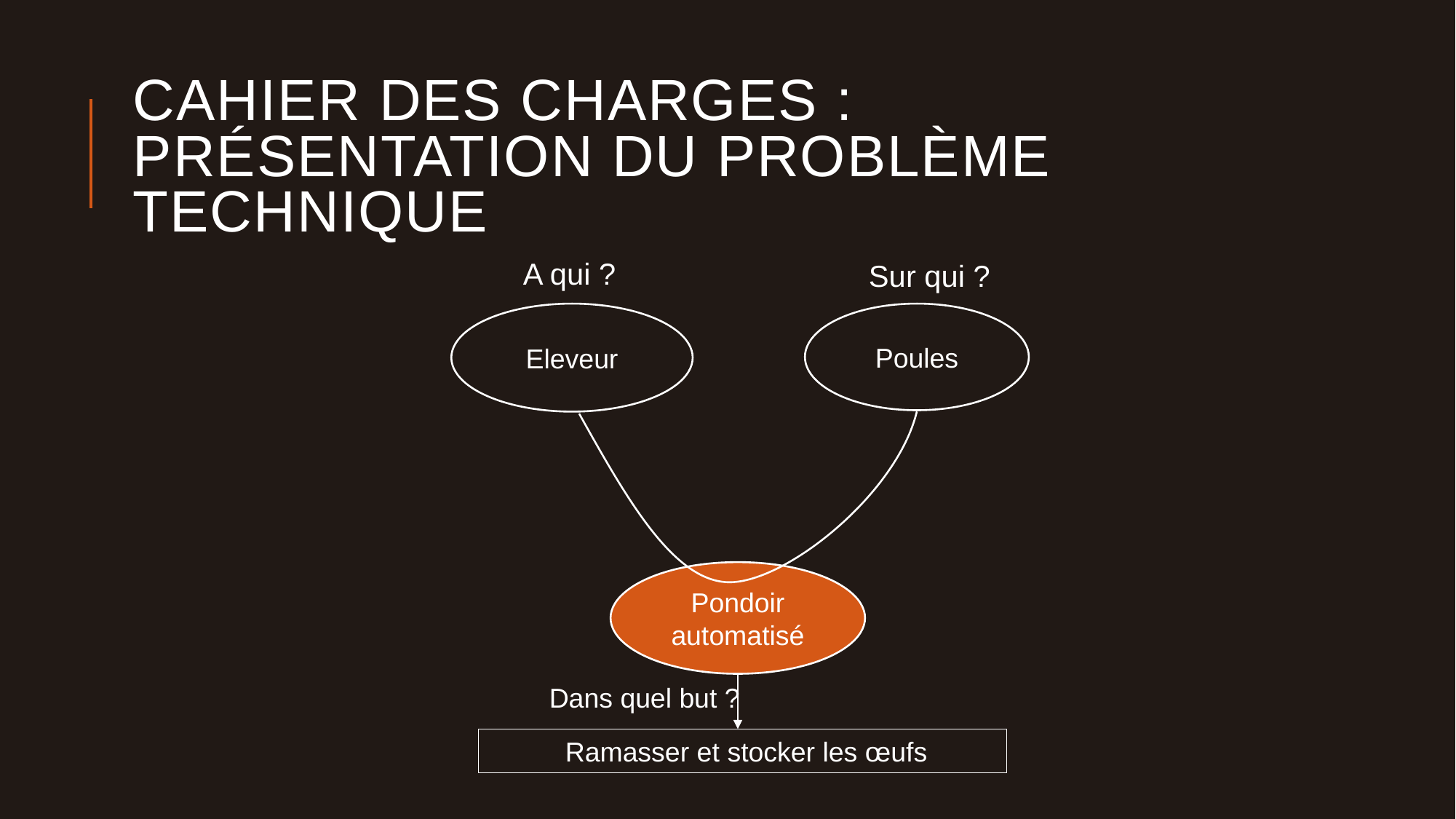

# Cahier des charges : présentation du problème technique
A qui ?
Sur qui ?
Eleveur
Poules

Pondoir automatisé
Dans quel but ?
 Ramasser et stocker les œufs